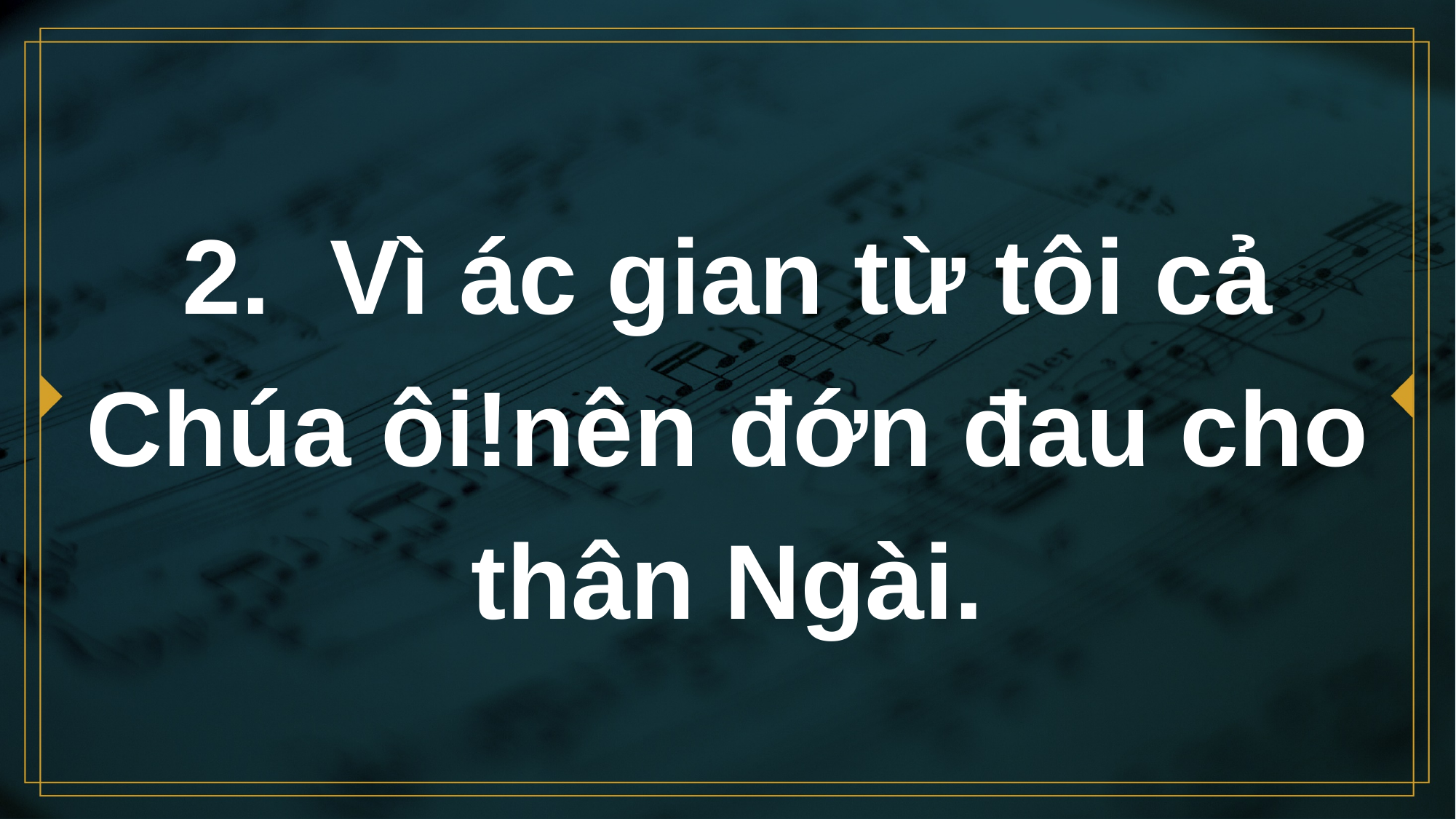

# 2.  Vì ác gian từ tôi cả Chúa ôi!nên đớn đau cho thân Ngài.